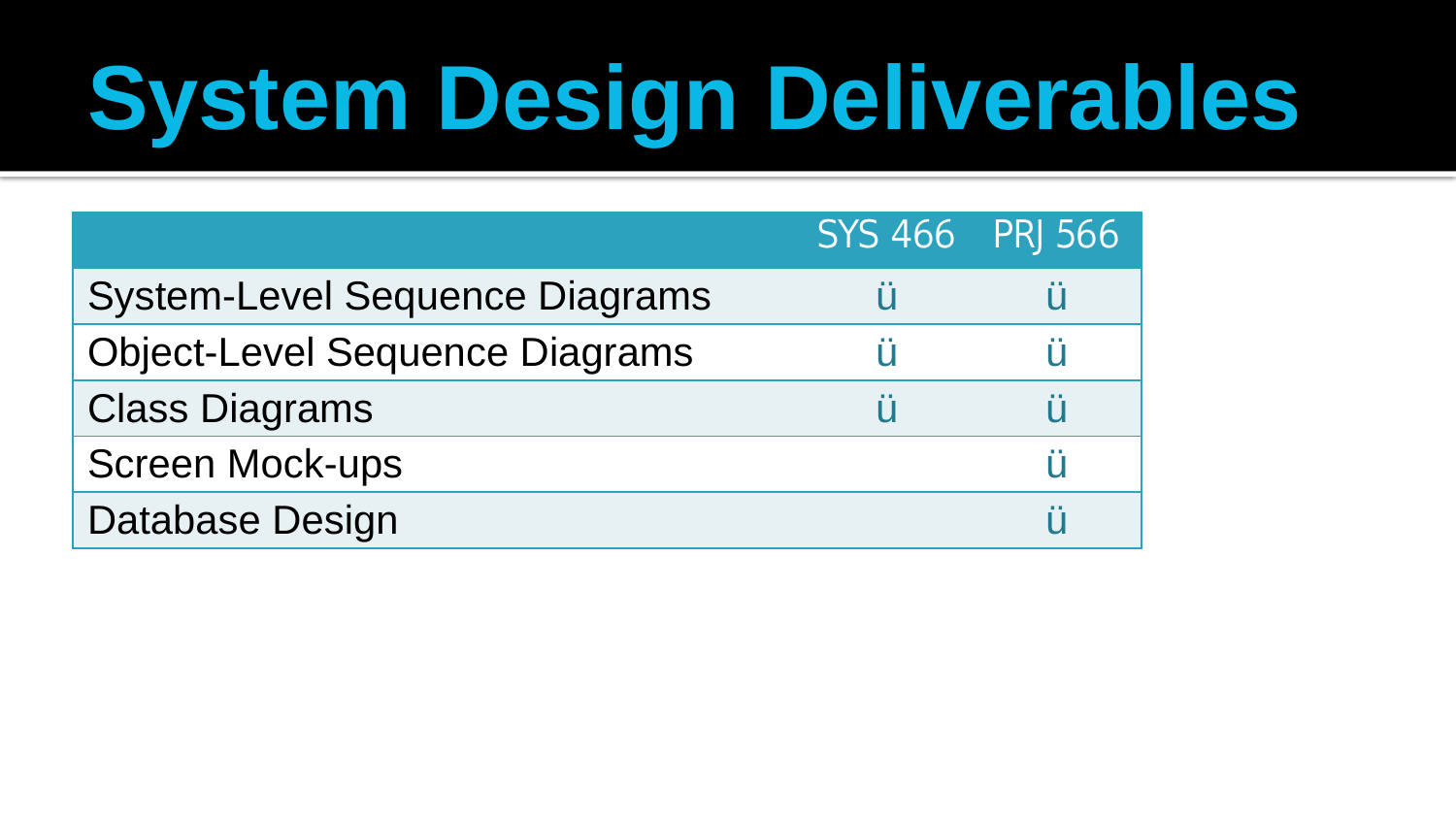

# System Design Deliverables
|  | SYS 466 | PRJ 566 |
| --- | --- | --- |
| System-Level Sequence Diagrams | ü | ü |
| Object-Level Sequence Diagrams | ü | ü |
| Class Diagrams | ü | ü |
| Screen Mock-ups |  | ü |
| Database Design |  | ü |